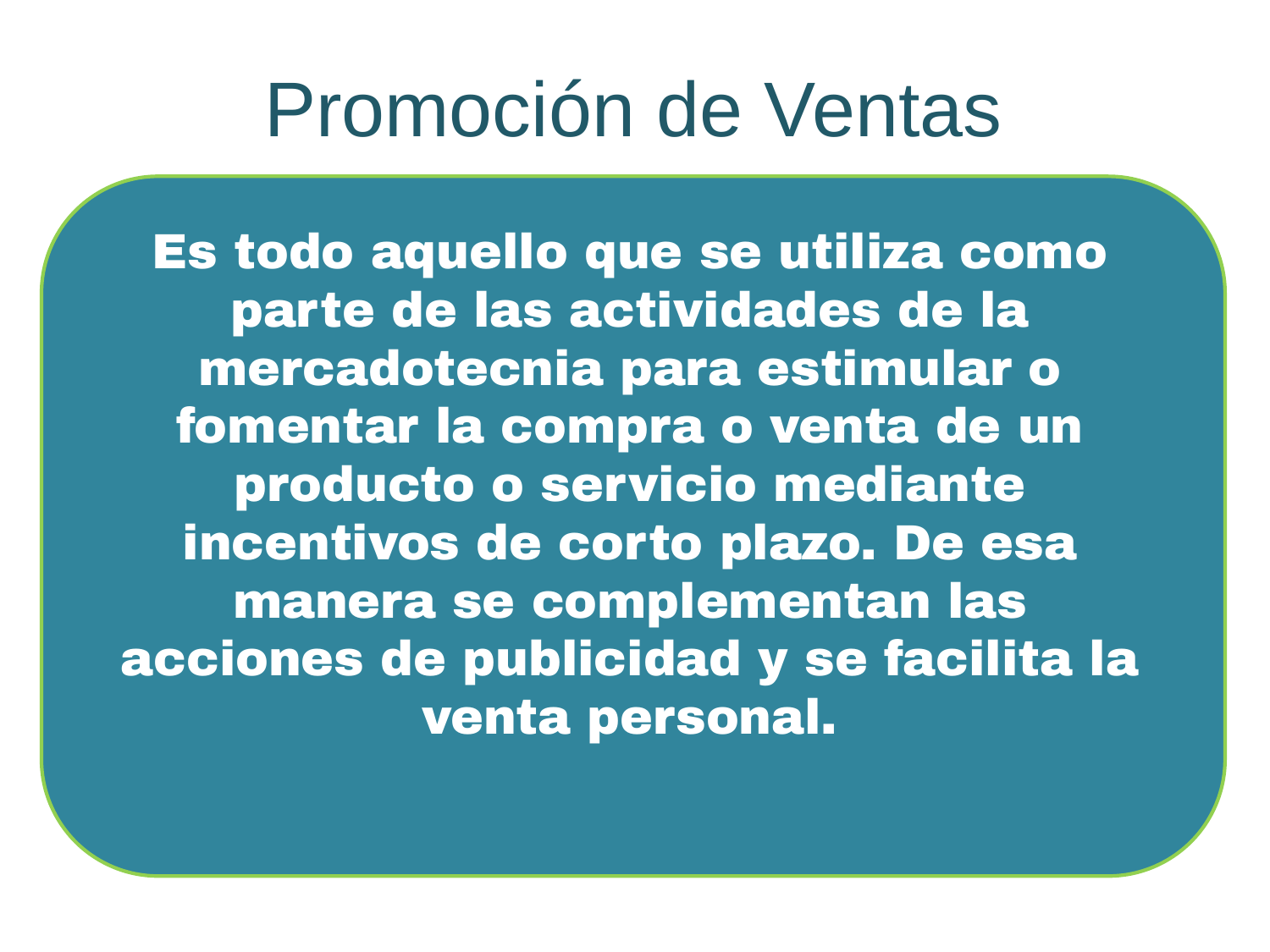

Promoción de Ventas

Es todo aquello que se utiliza como parte de las actividades de la mercadotecnia para estimular o fomentar la compra o venta de un producto o servicio mediante incentivos de corto plazo. De esa manera se complementan las acciones de publicidad y se facilita la venta personal.